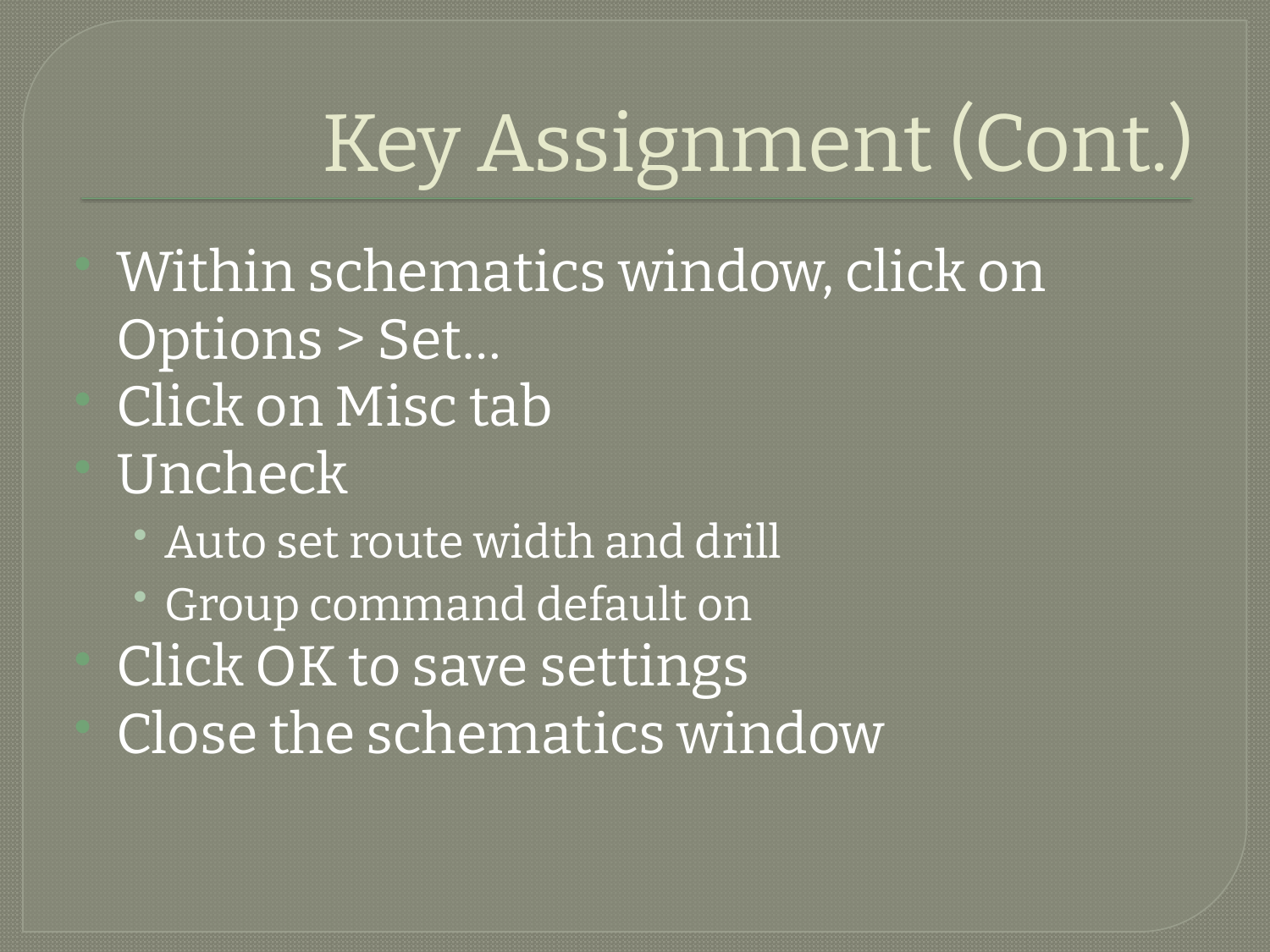

# Key Assignment (Cont.)
Within schematics window, click on Options > Set…
Click on Misc tab
Uncheck
Auto set route width and drill
Group command default on
Click OK to save settings
Close the schematics window